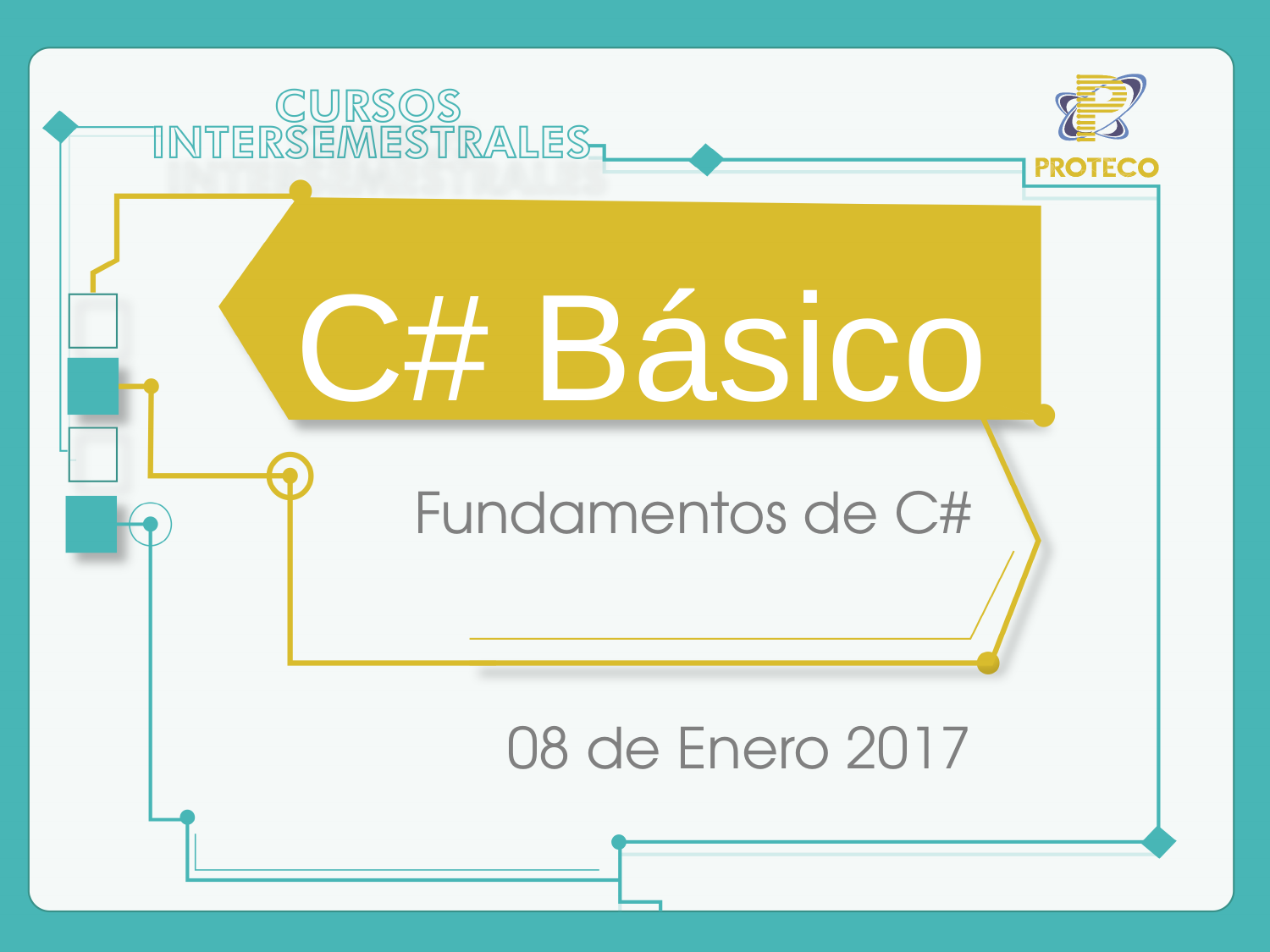

# C# Básico
Fundamentos de C#

08 de Enero 2017